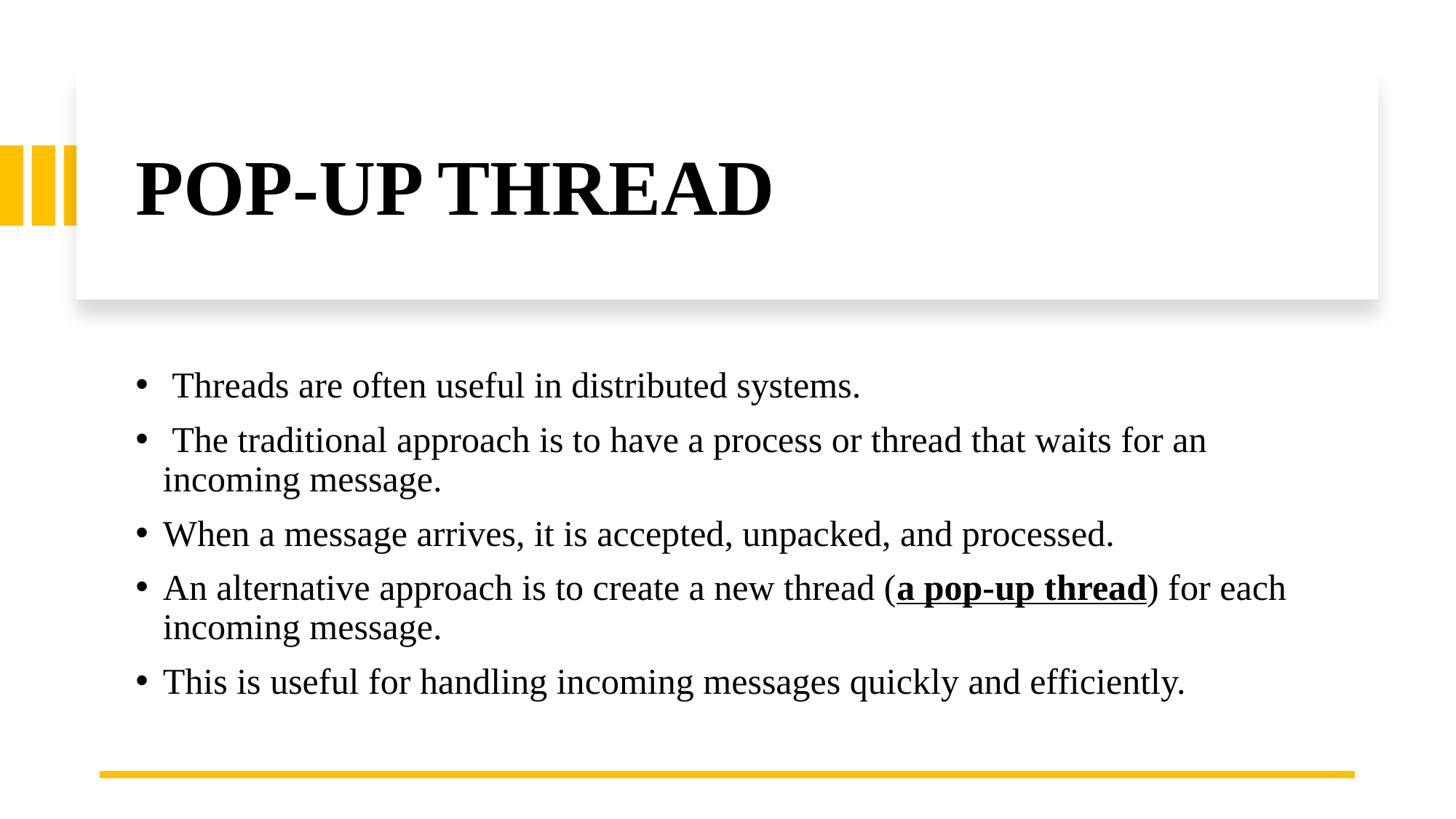

# POP-UP THREAD

 Threads are often useful in distributed systems.
 The traditional approach is to have a process or thread that waits for an incoming message.
When a message arrives, it is accepted, unpacked, and processed.
An alternative approach is to create a new thread (a pop-up thread) for each incoming message.
This is useful for handling incoming messages quickly and efficiently.